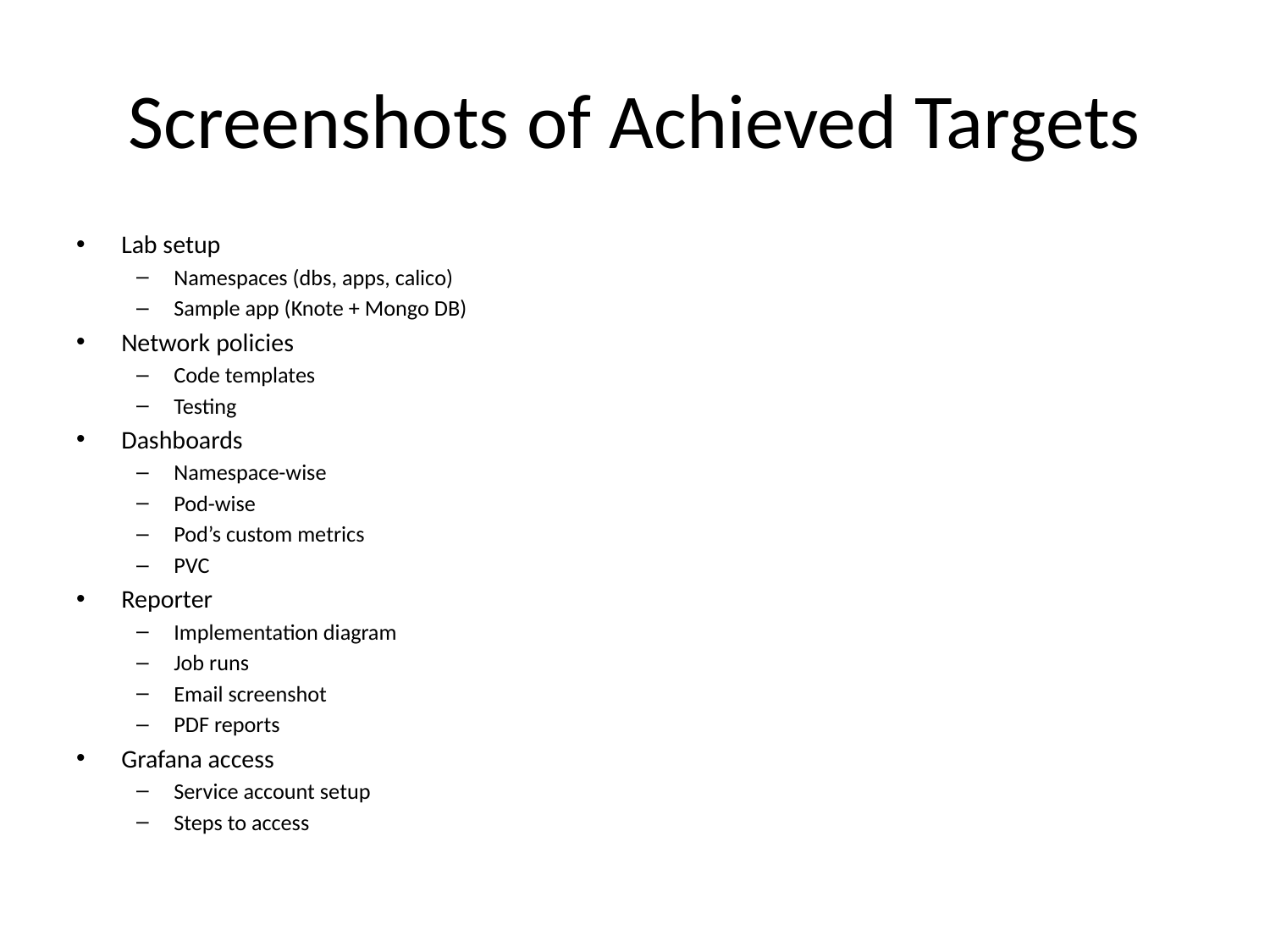

# Screenshots of Achieved Targets
Lab setup
Namespaces (dbs, apps, calico)
Sample app (Knote + Mongo DB)
Network policies
Code templates
Testing
Dashboards
Namespace-wise
Pod-wise
Pod’s custom metrics
PVC
Reporter
Implementation diagram
Job runs
Email screenshot
PDF reports
Grafana access
Service account setup
Steps to access